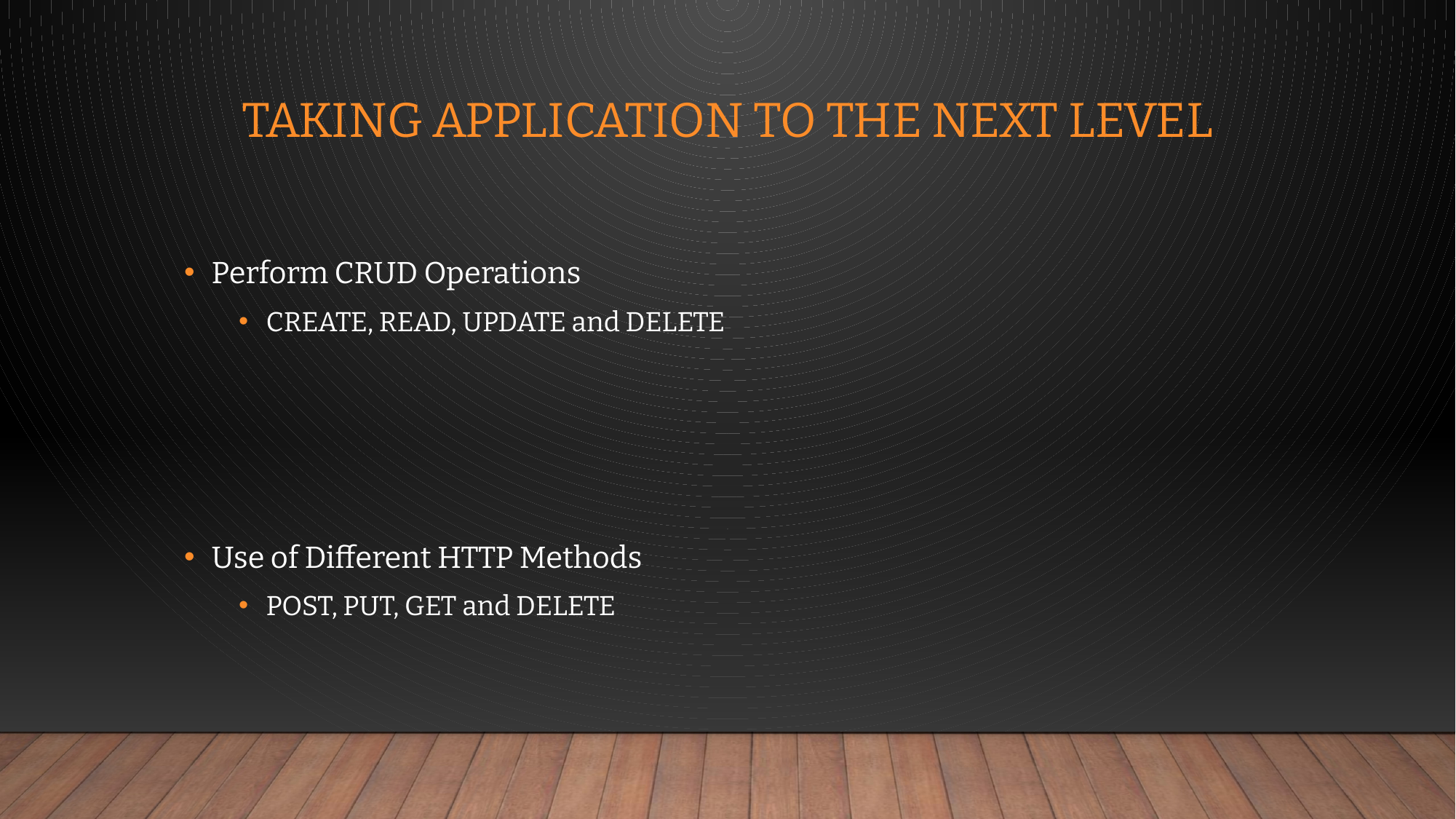

# Taking application to the next level
Perform CRUD Operations
CREATE, READ, UPDATE and DELETE

Use of Different HTTP Methods
POST, PUT, GET and DELETE